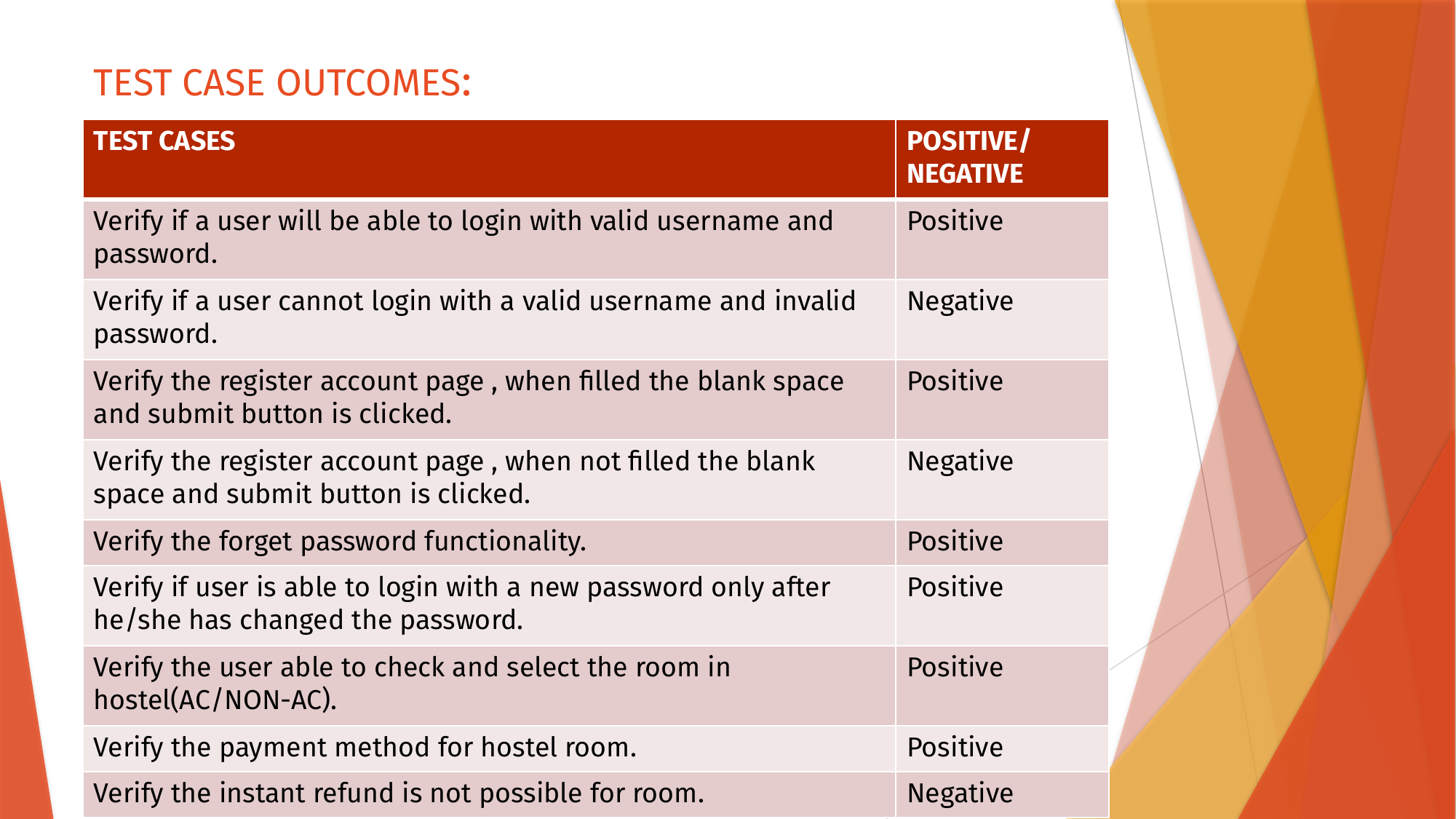

# TEST CASE OUTCOMES:
| TEST CASES | POSITIVE/NEGATIVE |
| --- | --- |
| Verify if a user will be able to login with valid username and password. | Positive |
| Verify if a user cannot login with a valid username and invalid password. | Negative |
| Verify the register account page , when filled the blank space and submit button is clicked. | Positive |
| Verify the register account page , when not filled the blank space and submit button is clicked. | Negative |
| Verify the forget password functionality. | Positive |
| Verify if user is able to login with a new password only after he/she has changed the password. | Positive |
| Verify the user able to check and select the room in hostel(AC/NON-AC). | Positive |
| Verify the payment method for hostel room. | Positive |
| Verify the instant refund is not possible for room. | Negative |